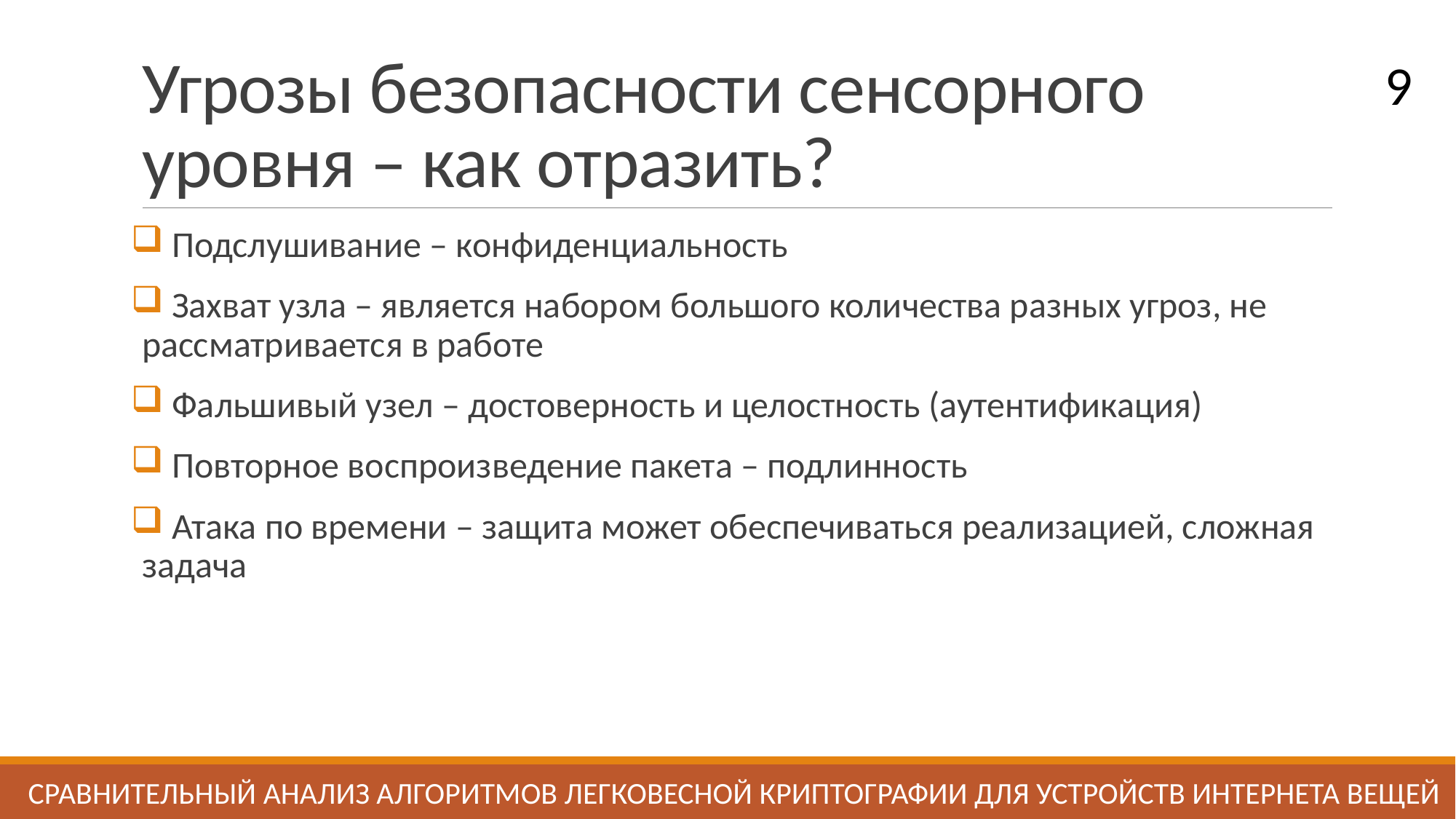

# Угрозы безопасности сенсорного уровня – как отразить?
9
 Подслушивание – конфиденциальность
 Захват узла – является набором большого количества разных угроз, не рассматривается в работе
 Фальшивый узел – достоверность и целостность (аутентификация)
 Повторное воспроизведение пакета – подлинность
 Атака по времени – защита может обеспечиваться реализацией, сложная задача
СРАВНИТЕЛЬНЫЙ АНАЛИЗ АЛГОРИТМОВ ЛЕГКОВЕСНОЙ КРИПТОГРАФИИ ДЛЯ УСТРОЙСТВ ИНТЕРНЕТА ВЕЩЕй